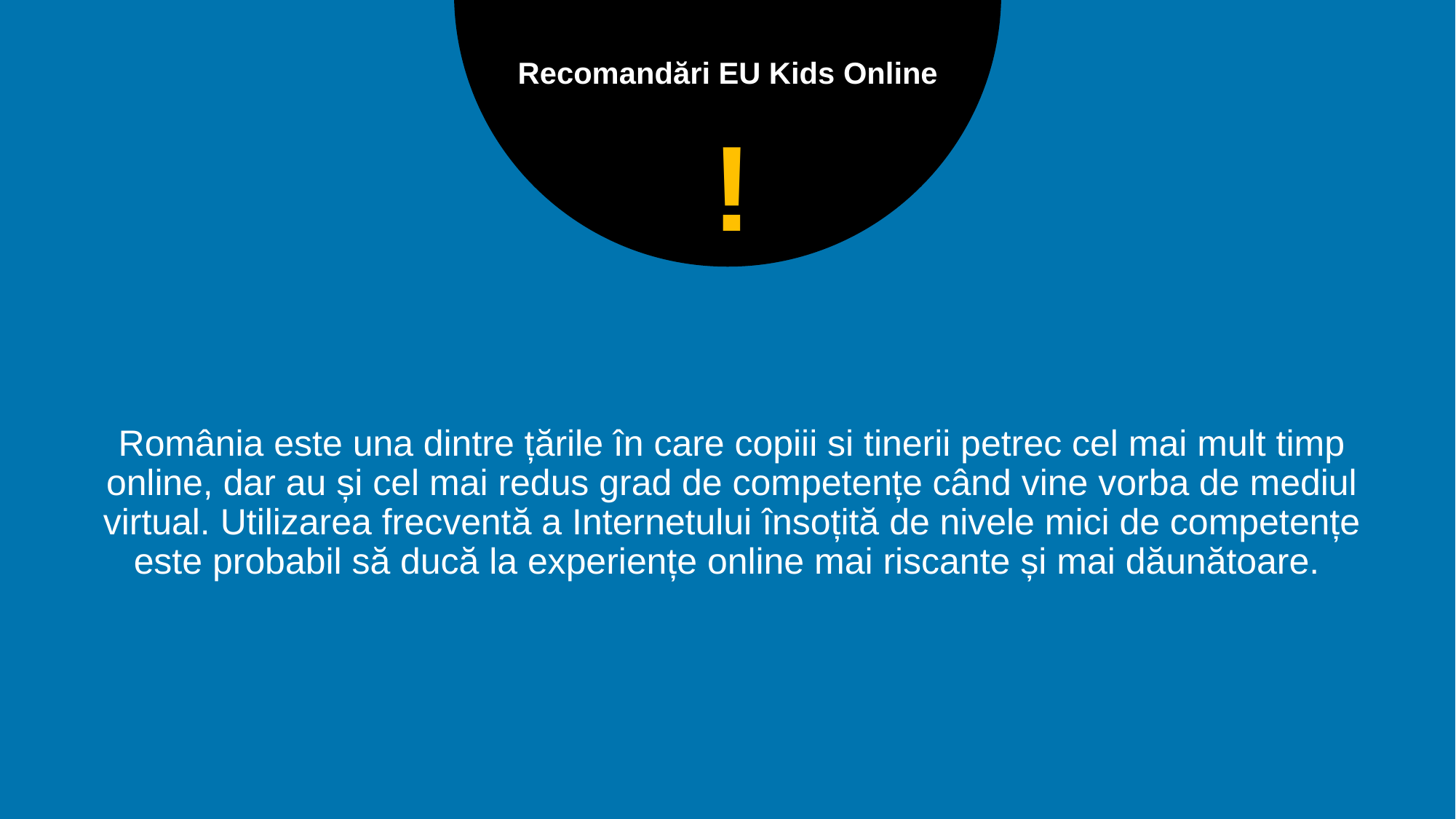

Recomandări EU Kids Online
!
România este una dintre țările în care copiii si tinerii petrec cel mai mult timp online, dar au și cel mai redus grad de competențe când vine vorba de mediul virtual. Utilizarea frecventă a Internetului însoțită de nivele mici de competențe este probabil să ducă la experiențe online mai riscante și mai dăunătoare.